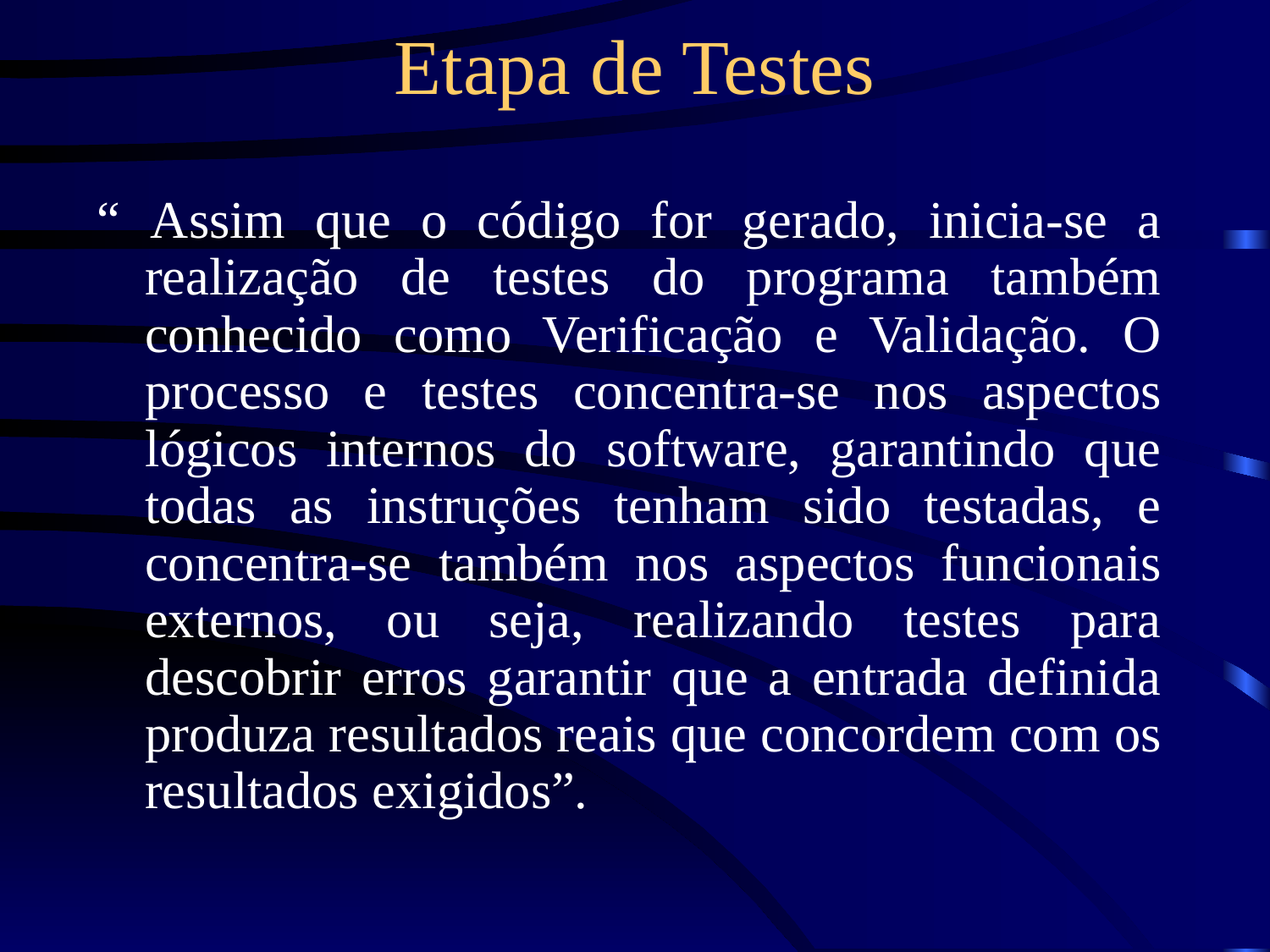

# Etapa de Testes
“ Assim que o código for gerado, inicia-se a realização de testes do programa também conhecido como Verificação e Validação. O processo e testes concentra-se nos aspectos lógicos internos do software, garantindo que todas as instruções tenham sido testadas, e concentra-se também nos aspectos funcionais externos, ou seja, realizando testes para descobrir erros garantir que a entrada definida produza resultados reais que concordem com os resultados exigidos”.